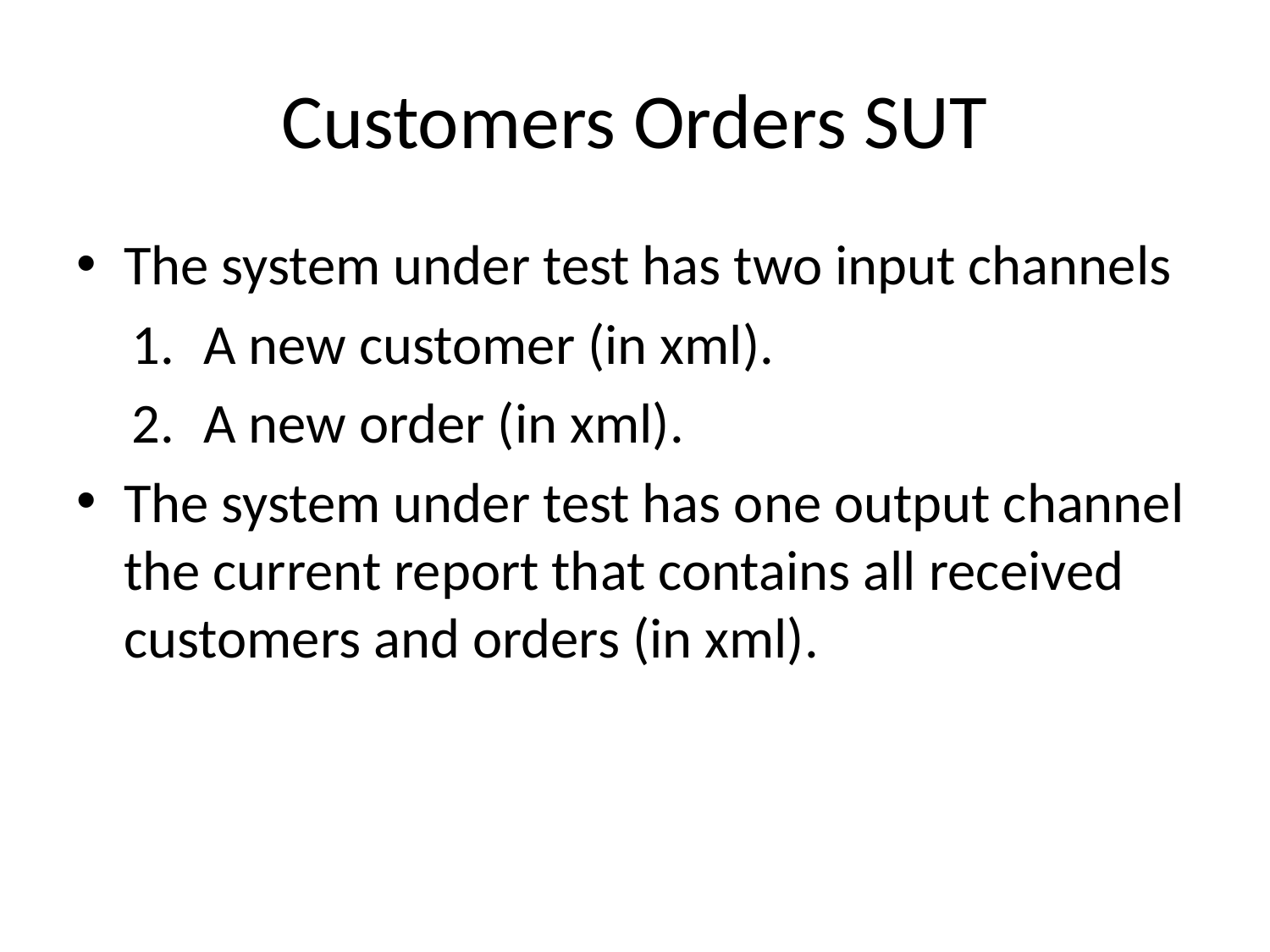

# Customers Orders SUT
The system under test has two input channels
A new customer (in xml).
A new order (in xml).
The system under test has one output channel
the current report that contains all received customers and orders (in xml).